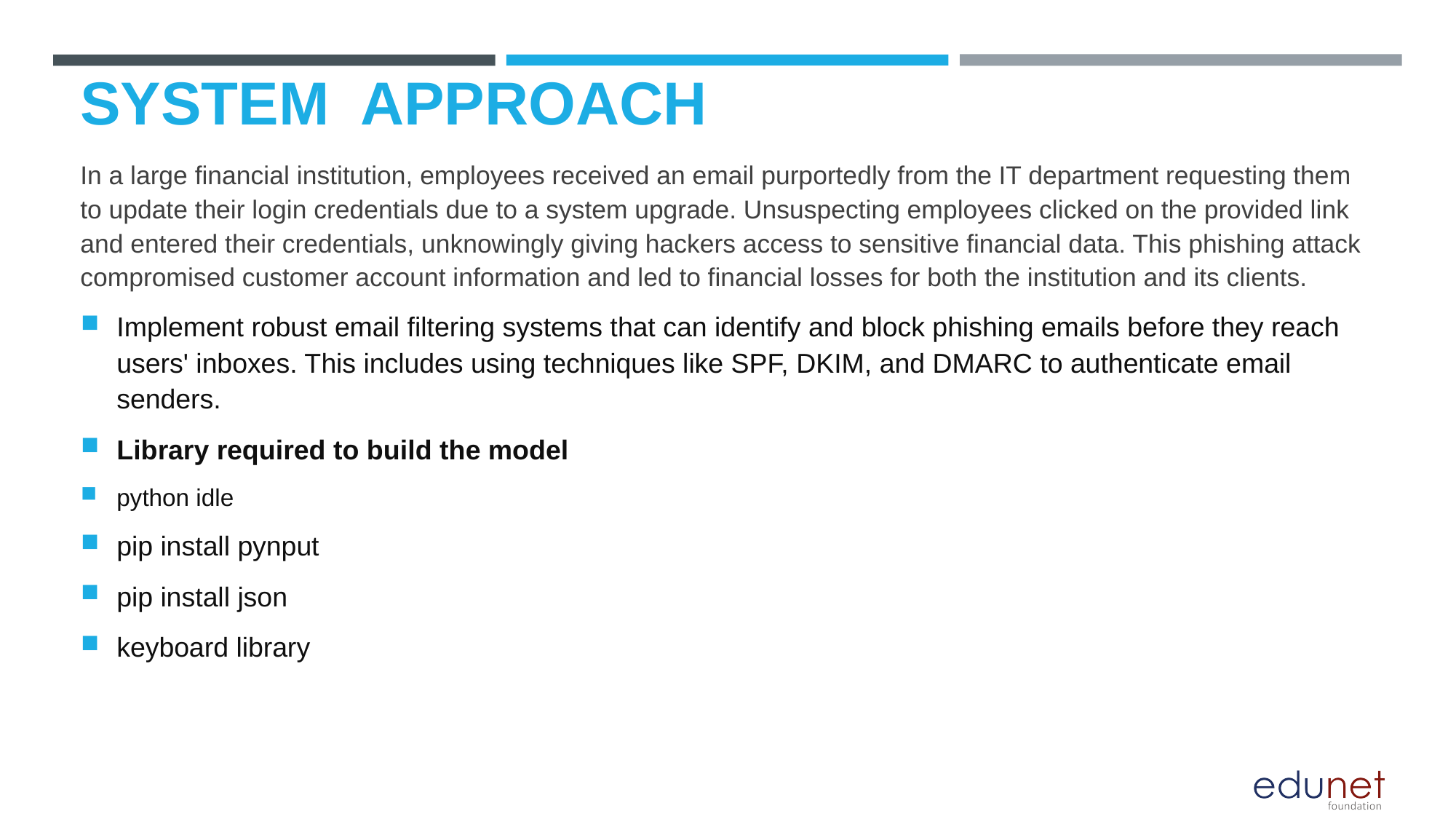

# System  Approach
In a large financial institution, employees received an email purportedly from the IT department requesting them to update their login credentials due to a system upgrade. Unsuspecting employees clicked on the provided link and entered their credentials, unknowingly giving hackers access to sensitive financial data. This phishing attack compromised customer account information and led to financial losses for both the institution and its clients.
Implement robust email filtering systems that can identify and block phishing emails before they reach users' inboxes. This includes using techniques like SPF, DKIM, and DMARC to authenticate email senders.
Library required to build the model
python idle
pip install pynput
pip install json
keyboard library